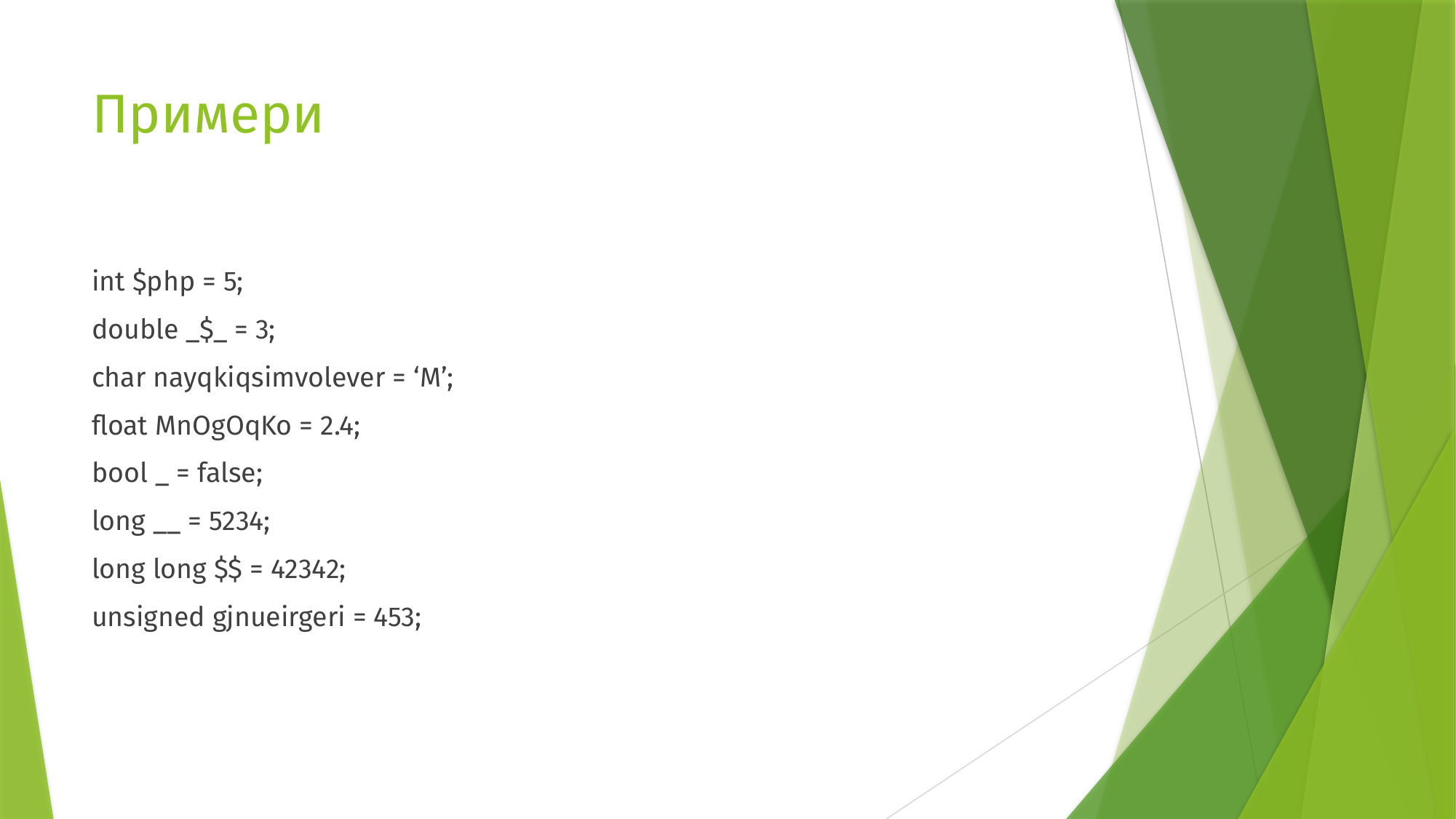

# Примери
int $php = 5;
double _$_ = 3;
char nayqkiqsimvolever = ‘M’;
float MnOgOqKo = 2.4;
bool _ = false;
long __ = 5234;
long long $$ = 42342;
unsigned gjnueirgeri = 453;